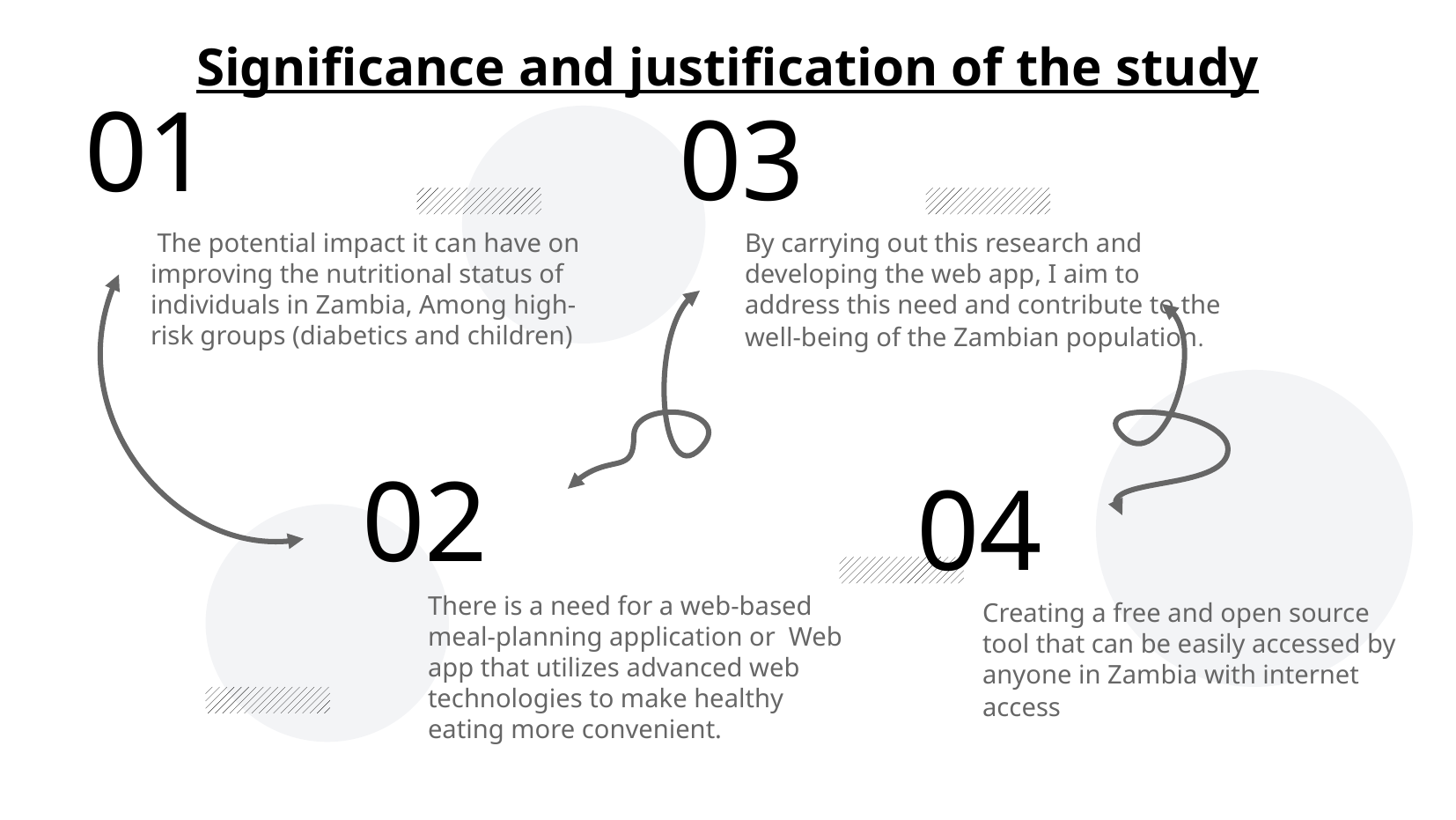

Significance and justification of the study
01
03
 The potential impact it can have on improving the nutritional status of individuals in Zambia, Among high-risk groups (diabetics and children)
By carrying out this research and developing the web app, I aim to address this need and contribute to the well-being of the Zambian population.
02
04
There is a need for a web-based meal-planning application or  Web app that utilizes advanced web technologies to make healthy eating more convenient.
Creating a free and open source tool that can be easily accessed by anyone in Zambia with internet access